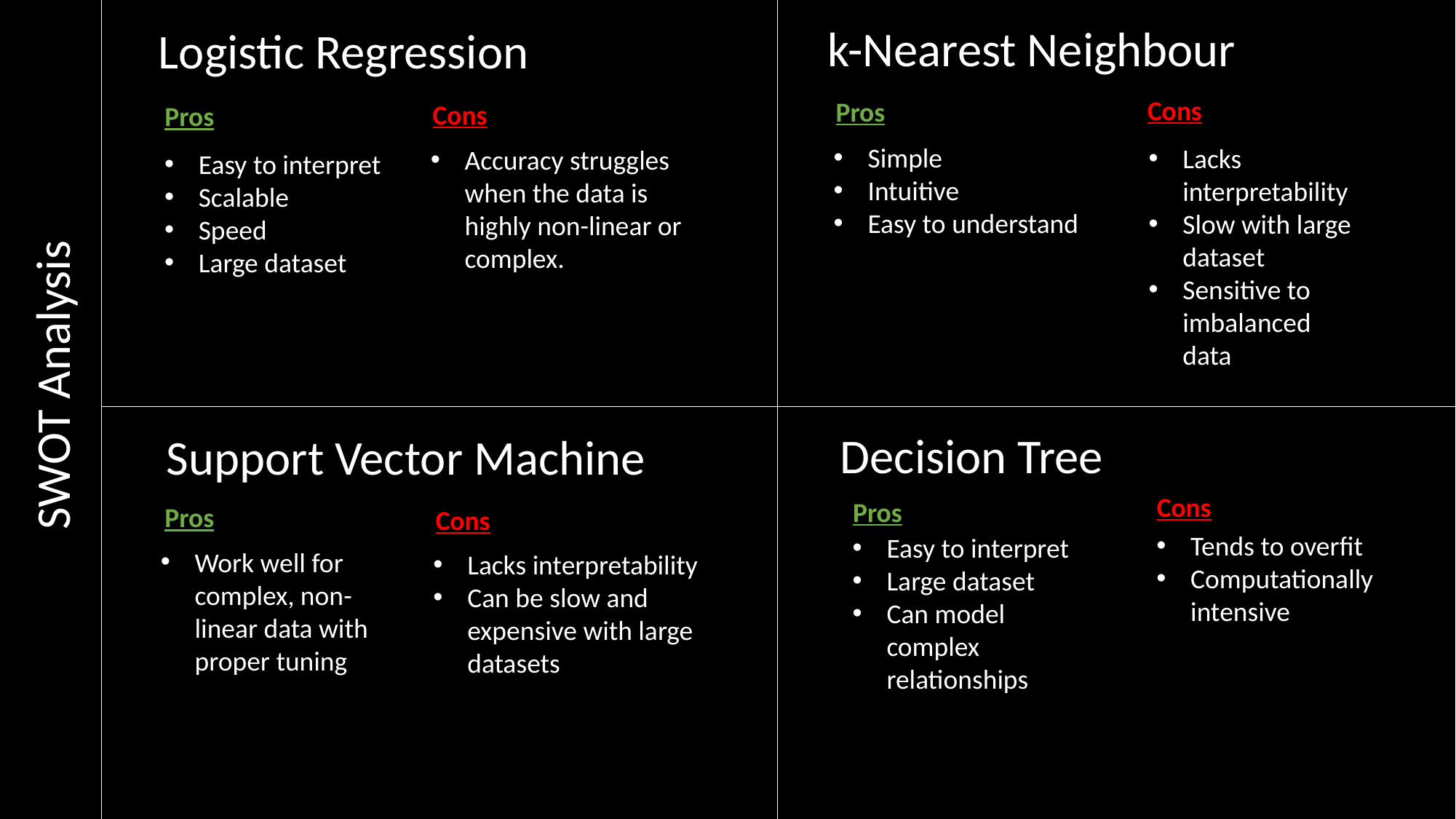

k-Nearest Neighbour
Logistic Regression
Cons
Pros
Cons
Pros
Simple
Intuitive
Easy to understand
Lacks interpretability
Slow with large dataset
Sensitive to imbalanced data
Accuracy struggles when the data is highly non-linear or complex.
Easy to interpret
Scalable
Speed
Large dataset
SWOT Analysis
Decision Tree
Support Vector Machine
Cons
Pros
Pros
Cons
Tends to overfit
Computationally intensive
Easy to interpret
Large dataset
Can model complex relationships

Work well for complex, non-linear data with proper tuning
Lacks interpretability
Can be slow and expensive with large datasets